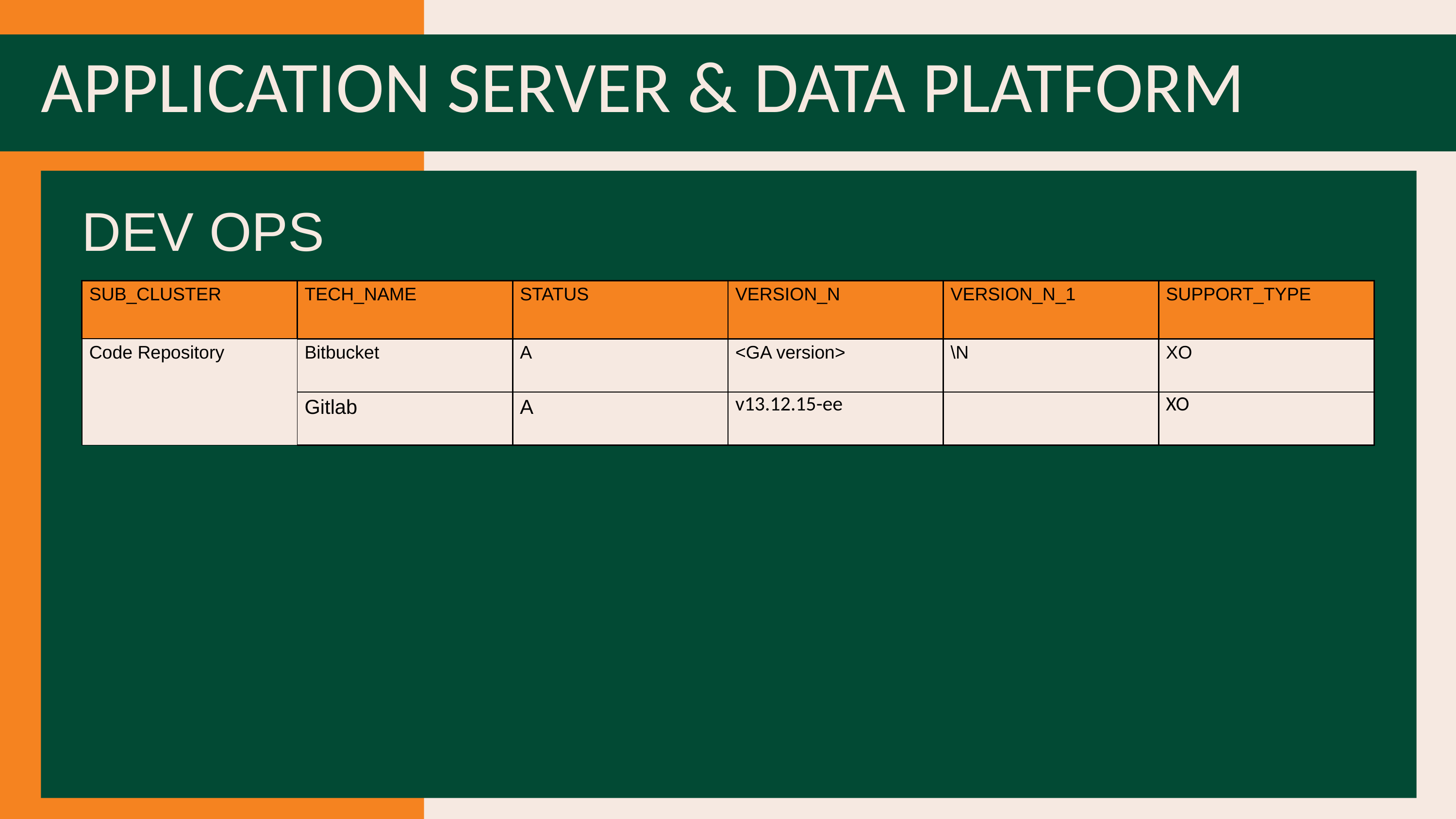

APPLICATION SERVER & DATA PLATFORM

DEV OPS
| SUB\_CLUSTER | TECH\_NAME | STATUS | VERSION\_N | VERSION\_N\_1 | SUPPORT\_TYPE |
| --- | --- | --- | --- | --- | --- |
| Code Repository | Bitbucket | A | <GA version> | \N | XO |
|  | Gitlab | A | v13.12.15-ee |  | XO |
PROTOTIPE LOGO 2
PROTOTIPE LOGO 2
PROTOTIPE LOGO 2